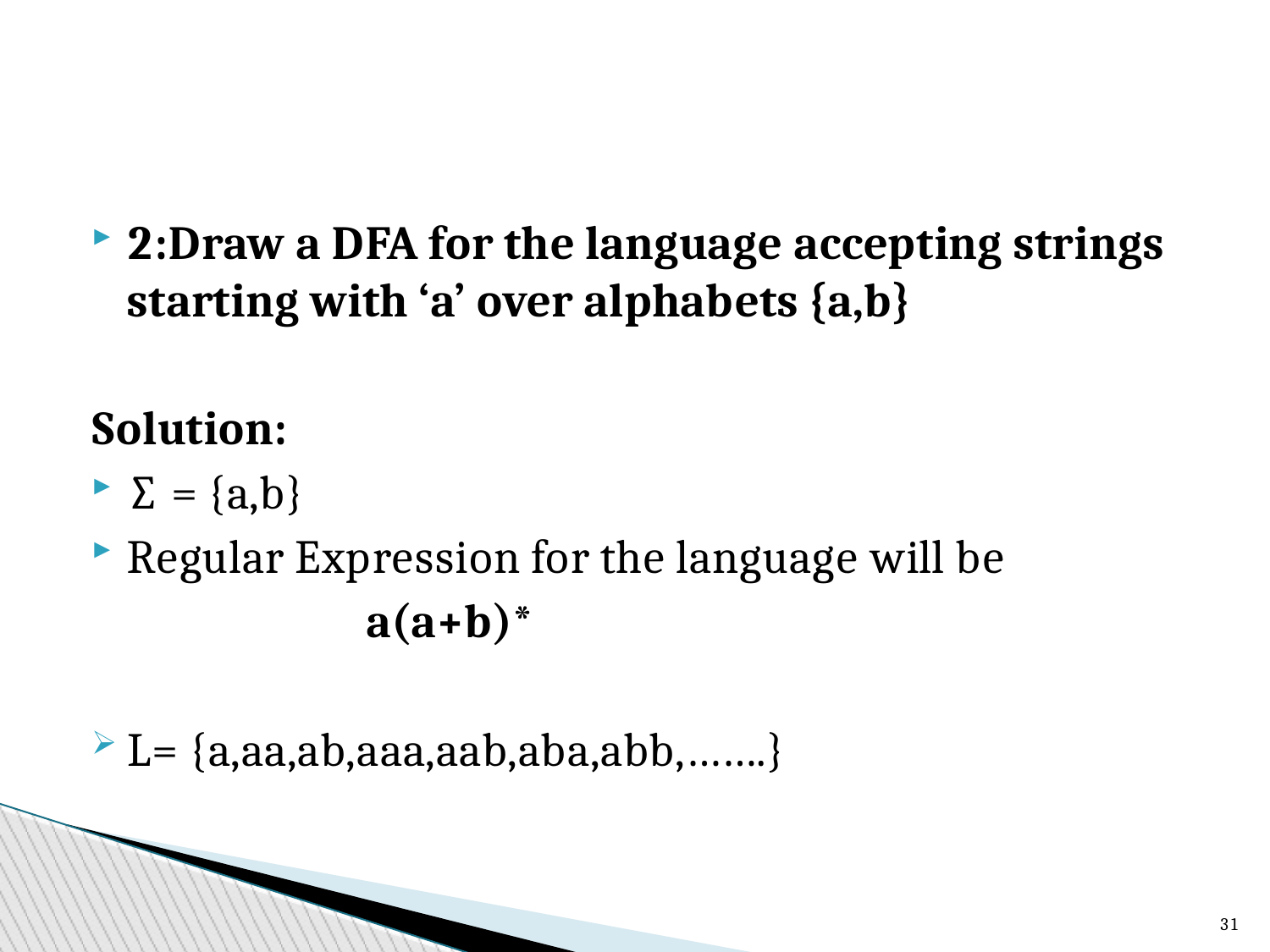

2:Draw a DFA for the language accepting strings starting with ‘a’ over alphabets {a,b}

Solution:
∑ = {a,b}
Regular Expression for the language will be
                          a(a+b)*

L= {a,aa,ab,aaa,aab,aba,abb,…….}
31